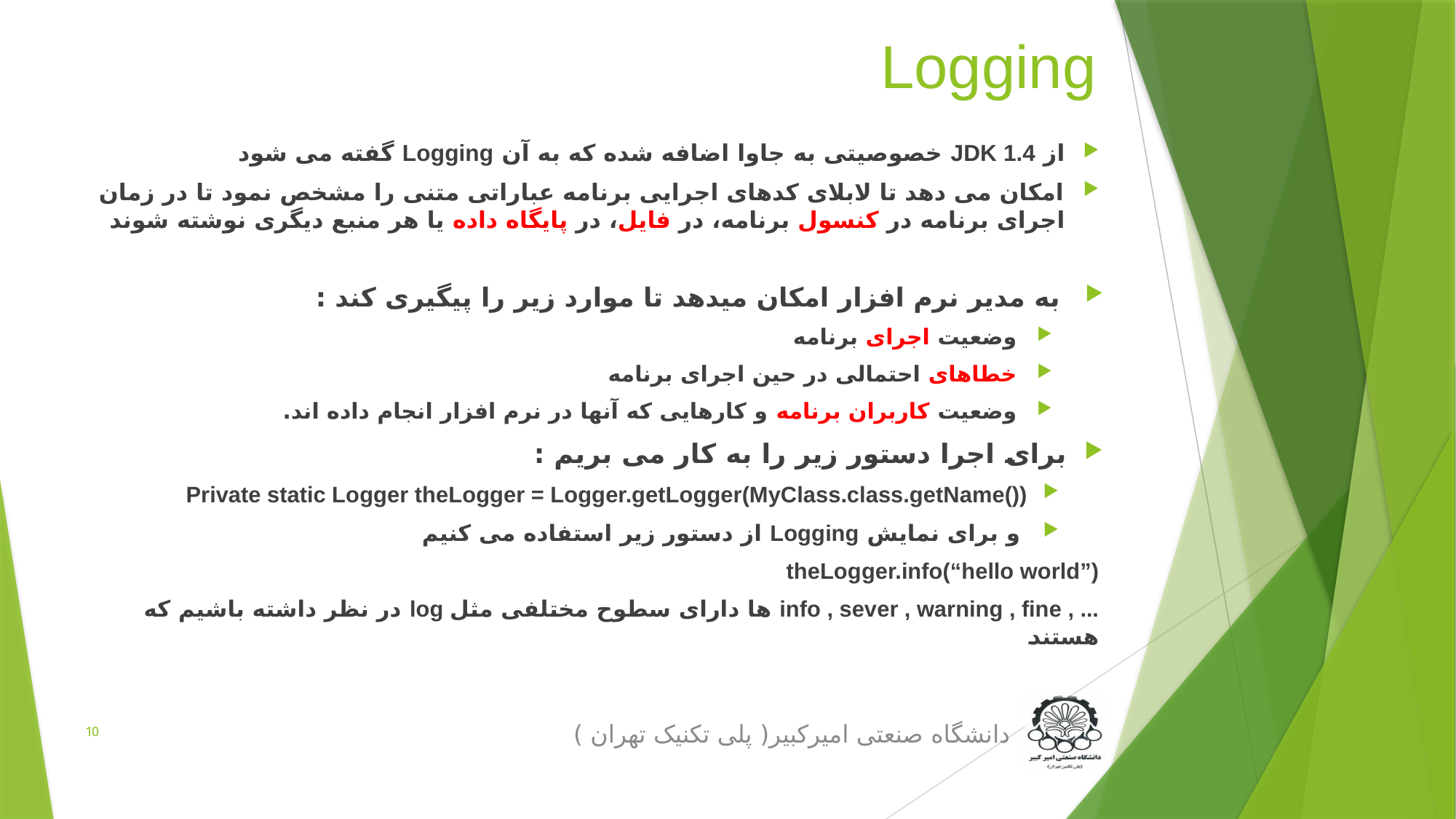

# Logging
از JDK 1.4 خصوصیتی به جاوا اضافه شده که به آن Logging گفته می شود
امکان می دهد تا لابلای کدهای اجرایی برنامه عباراتی متنی را مشخص نمود تا در زمان اجرای برنامه در کنسول برنامه، در فایل، در پایگاه داده یا هر منبع دیگری نوشته شوند
به مدیر نرم افزار امکان میدهد تا موارد زیر را پیگیری کند :
وضعیت اجرای برنامه
خطاهای احتمالی در حین اجرای برنامه
وضعیت کاربران برنامه و کارهایی که آنها در نرم افزار انجام داده اند.
برای اجرا دستور زیر را به کار می بریم :
Private static Logger theLogger = Logger.getLogger(MyClass.class.getName())
 و برای نمایش Logging از دستور زیر استفاده می کنیم
theLogger.info(“hello world”)
در نظر داشته باشیم که log ها دارای سطوح مختلفی مثل info , sever , warning , fine , ... هستند
10
دانشگاه صنعتی امیرکبیر( پلی تکنیک تهران )